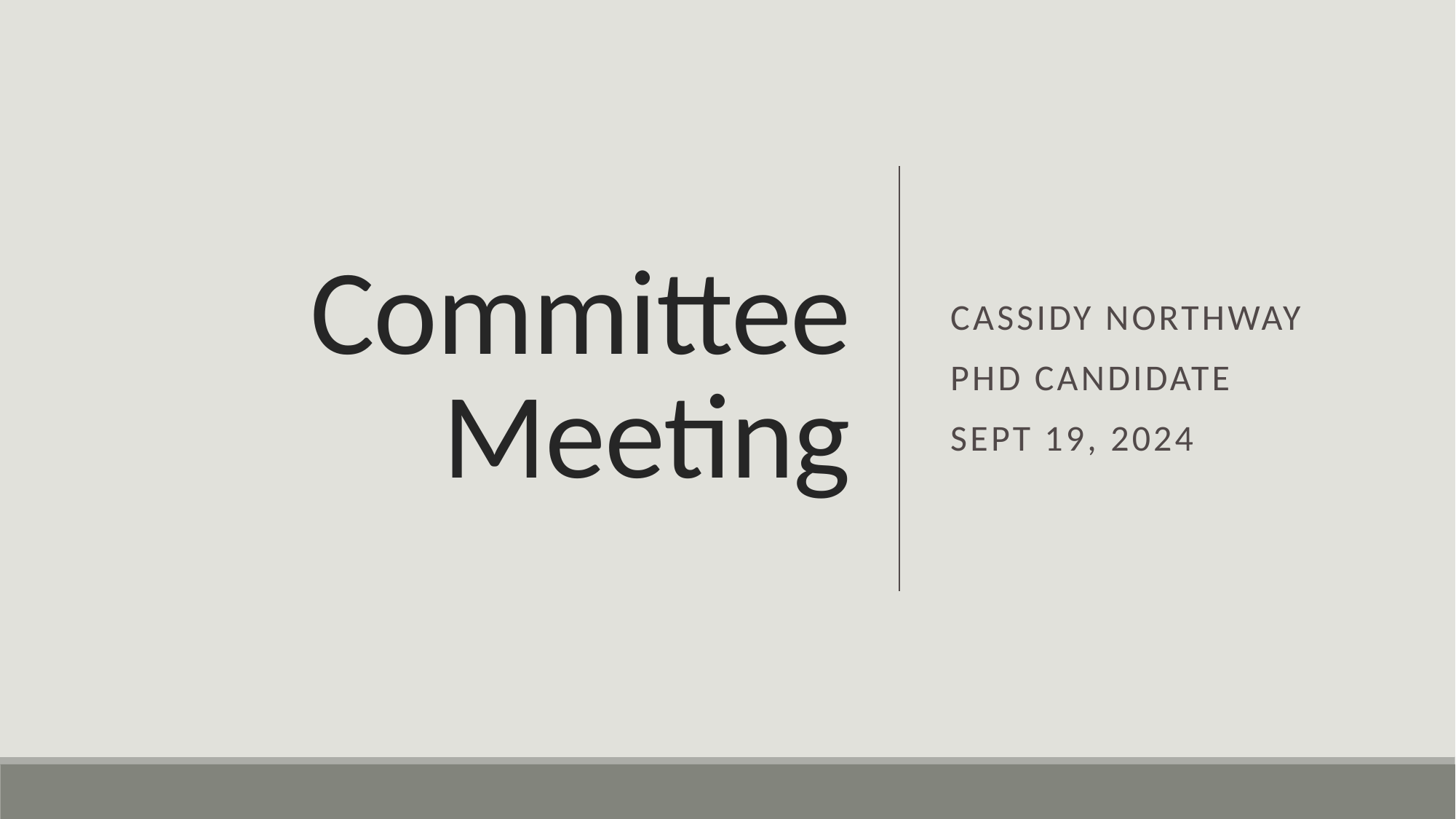

# Committee Meeting
Cassidy Northway
PhD Candidate
Sept 19, 2024